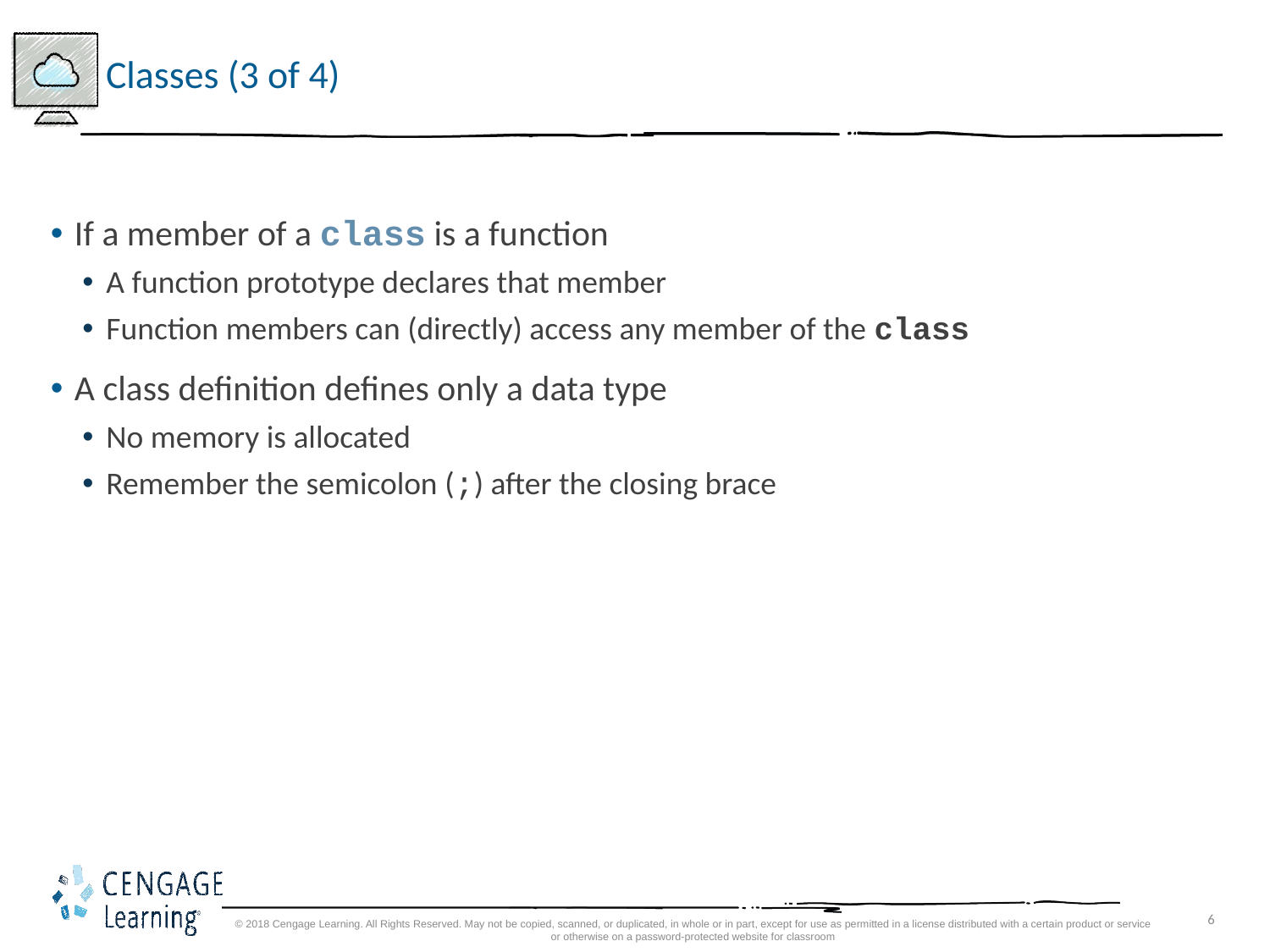

# Classes (3 of 4)
If a member of a class is a function
A function prototype declares that member
Function members can (directly) access any member of the class
A class definition defines only a data type
No memory is allocated
Remember the semicolon (;) after the closing brace
© 2018 Cengage Learning. All Rights Reserved. May not be copied, scanned, or duplicated, in whole or in part, except for use as permitted in a license distributed with a certain product or service or otherwise on a password-protected website for classroom